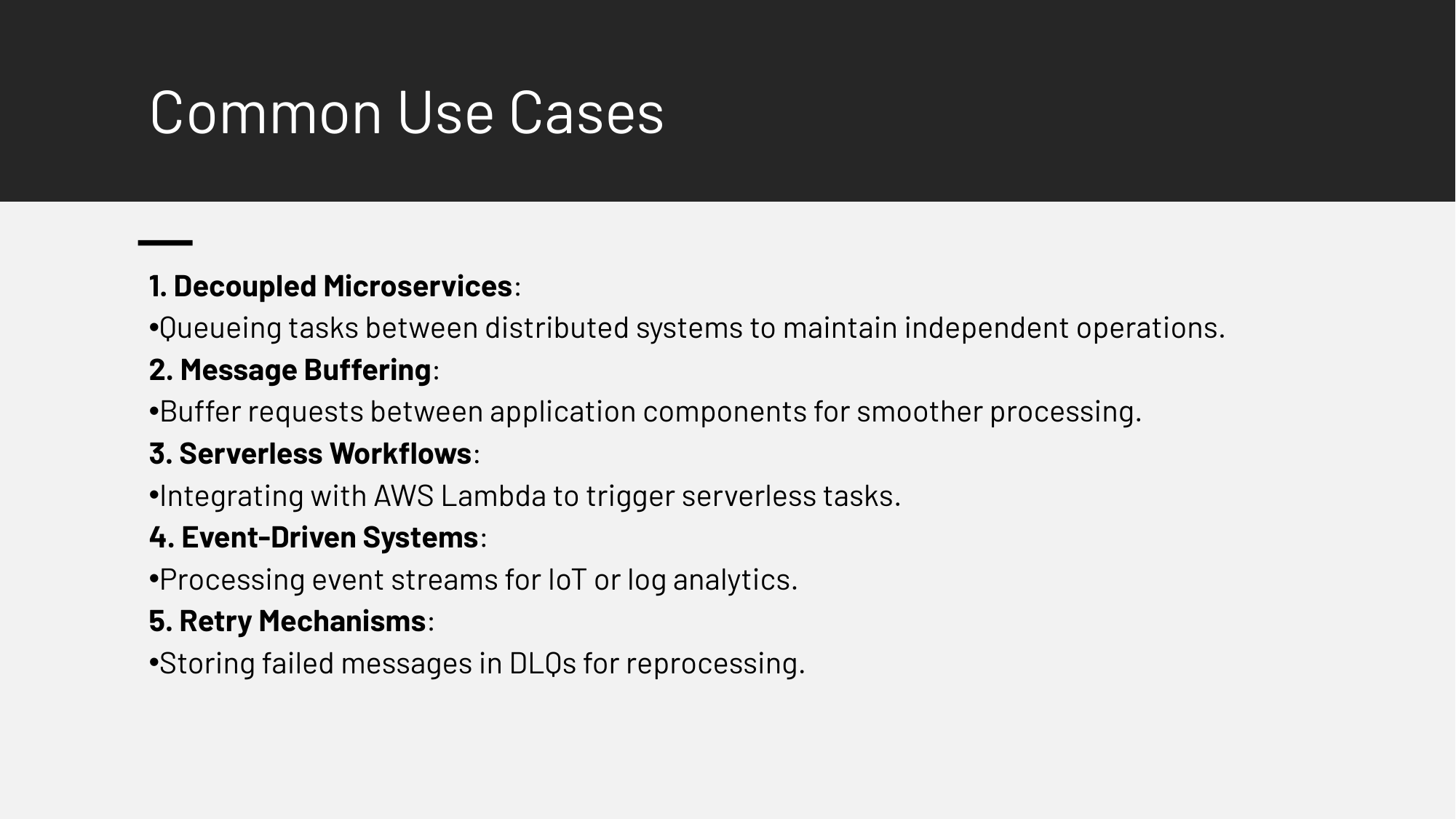

# Common Use Cases

1. Decoupled Microservices:
Queueing tasks between distributed systems to maintain independent operations.
2. Message Buffering:
Buffer requests between application components for smoother processing.
3. Serverless Workflows:
Integrating with AWS Lambda to trigger serverless tasks.
4. Event-Driven Systems:
Processing event streams for IoT or log analytics.
5. Retry Mechanisms:
Storing failed messages in DLQs for reprocessing.